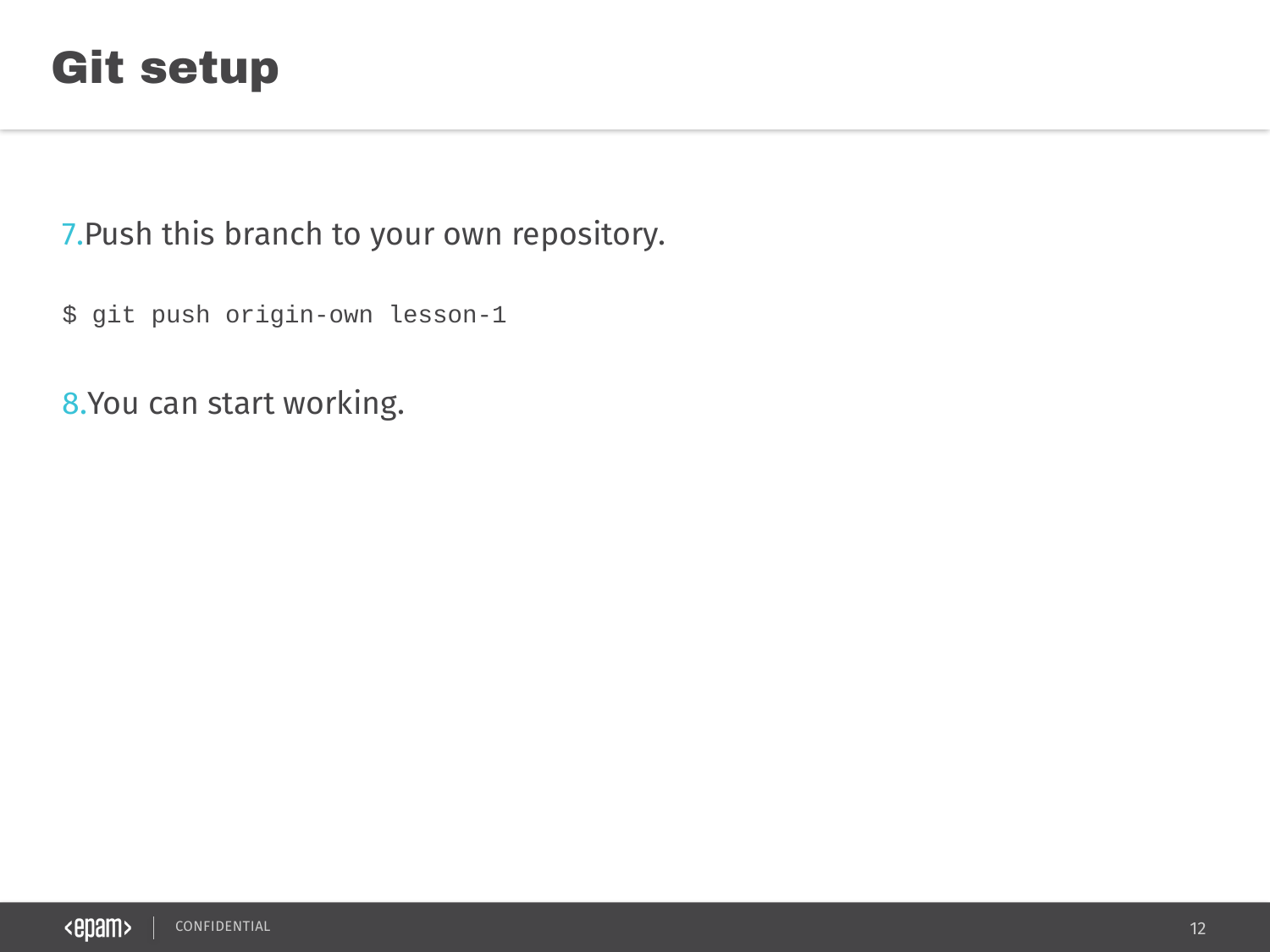

Git setup
Push this branch to your own repository.
$ git push origin-own lesson-1

You can start working.